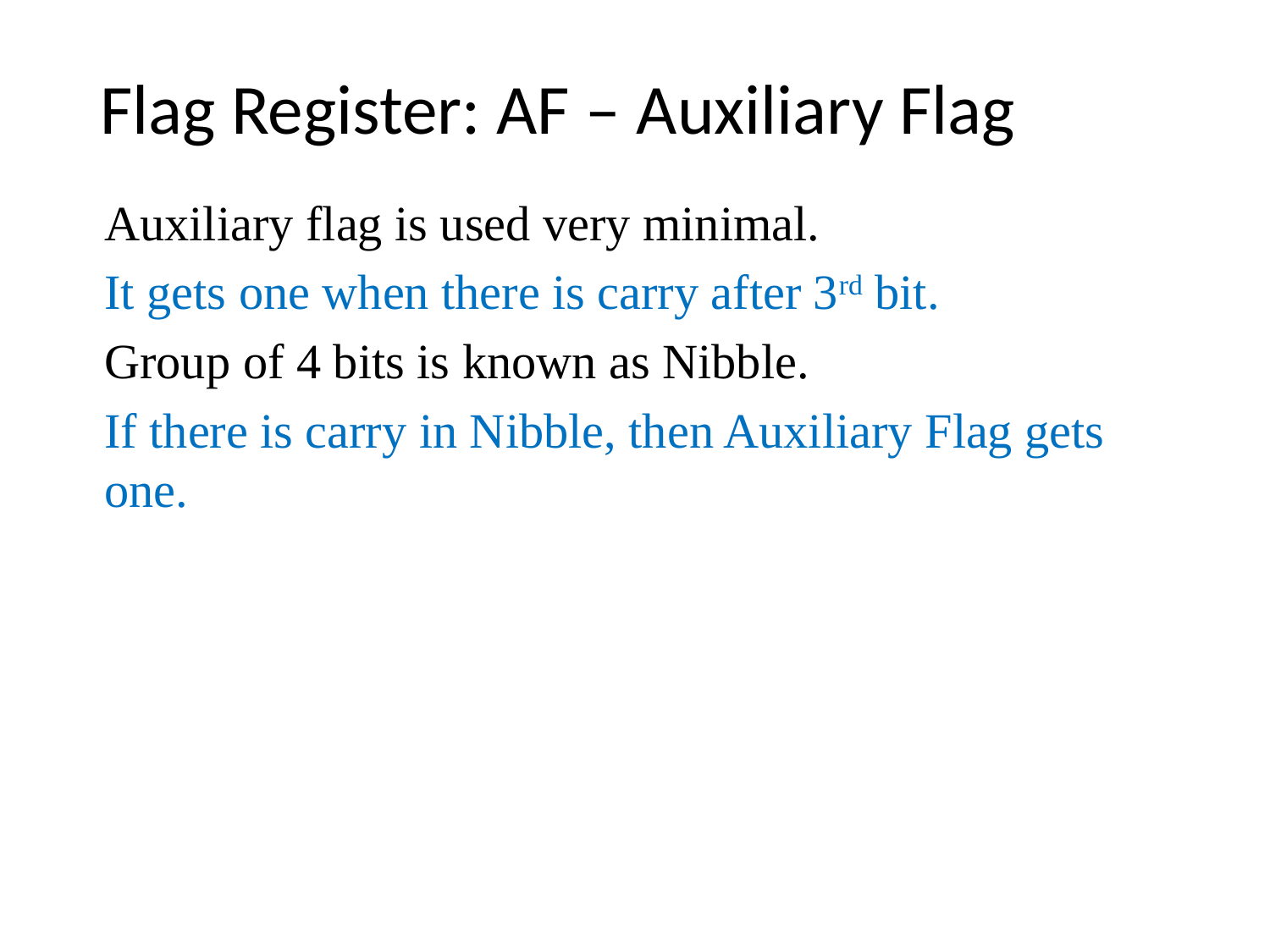

# Flag Register: AF – Auxiliary Flag
Auxiliary flag is used very minimal.
It gets one when there is carry after 3rd bit.
Group of 4 bits is known as Nibble.
If there is carry in Nibble, then Auxiliary Flag gets one.
11